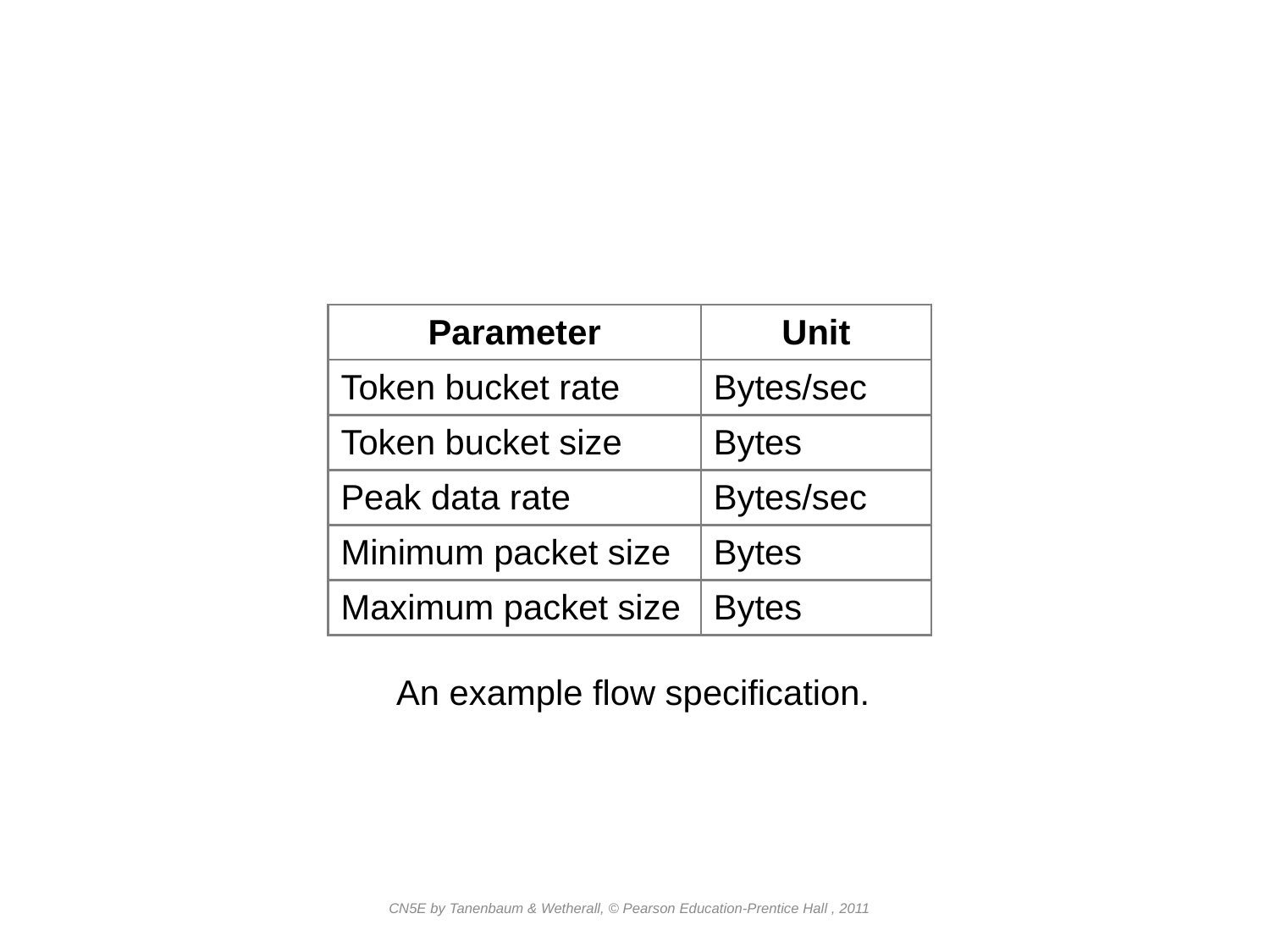

| Parameter | Unit |
| --- | --- |
| Token bucket rate | Bytes/sec |
| Token bucket size | Bytes |
| Peak data rate | Bytes/sec |
| Minimum packet size | Bytes |
| Maximum packet size | Bytes |
An example flow specification.
CN5E by Tanenbaum & Wetherall, © Pearson Education-Prentice Hall , 2011